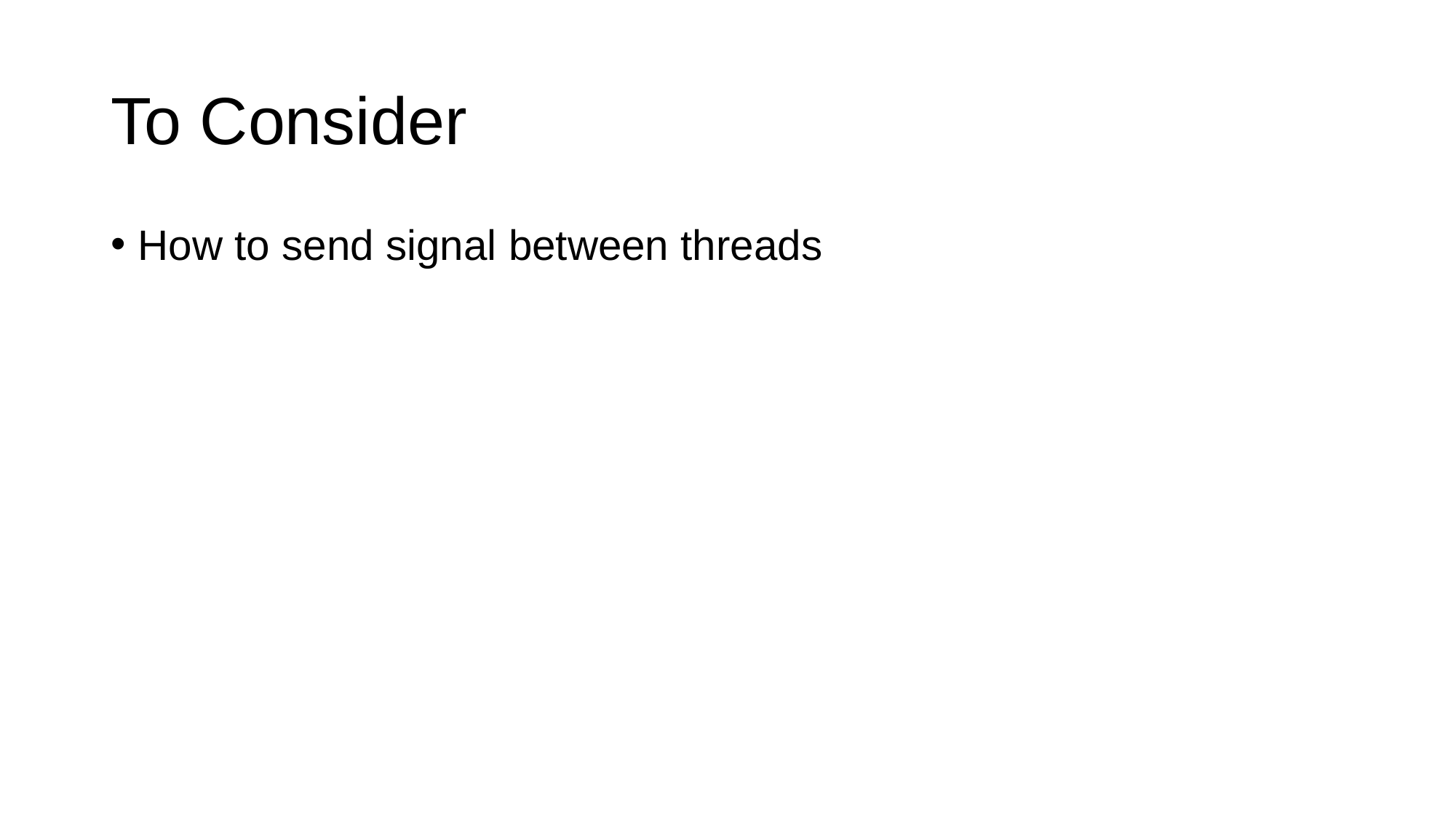

# To Consider
How to send signal between threads